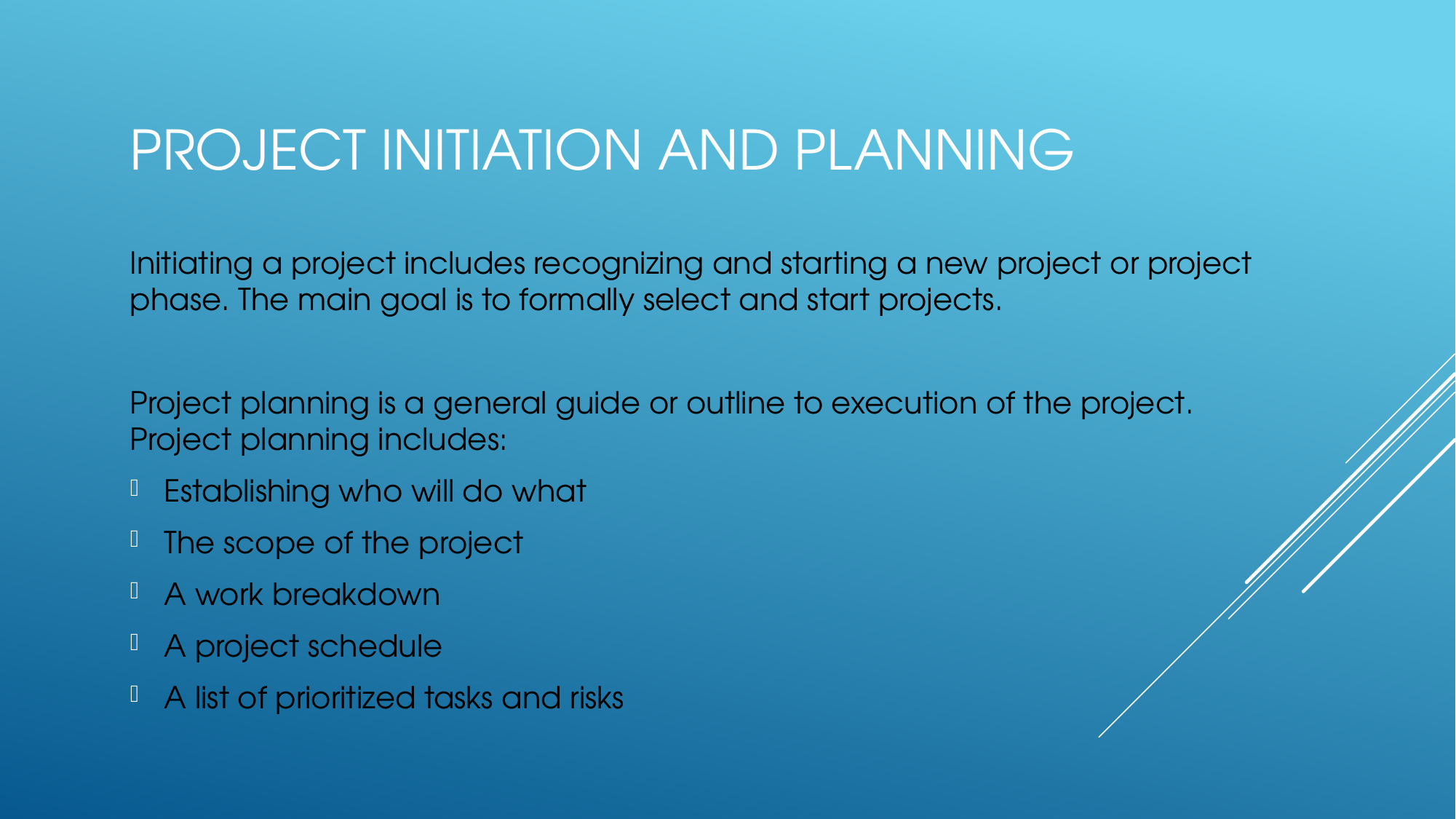

# Project INITIATION AND PLANNING
Initiating a project includes recognizing and starting a new project or project phase. The main goal is to formally select and start projects.

Project planning is a general guide or outline to execution of the project. Project planning includes:
Establishing who will do what
The scope of the project
A work breakdown
A project schedule
A list of prioritized tasks and risks